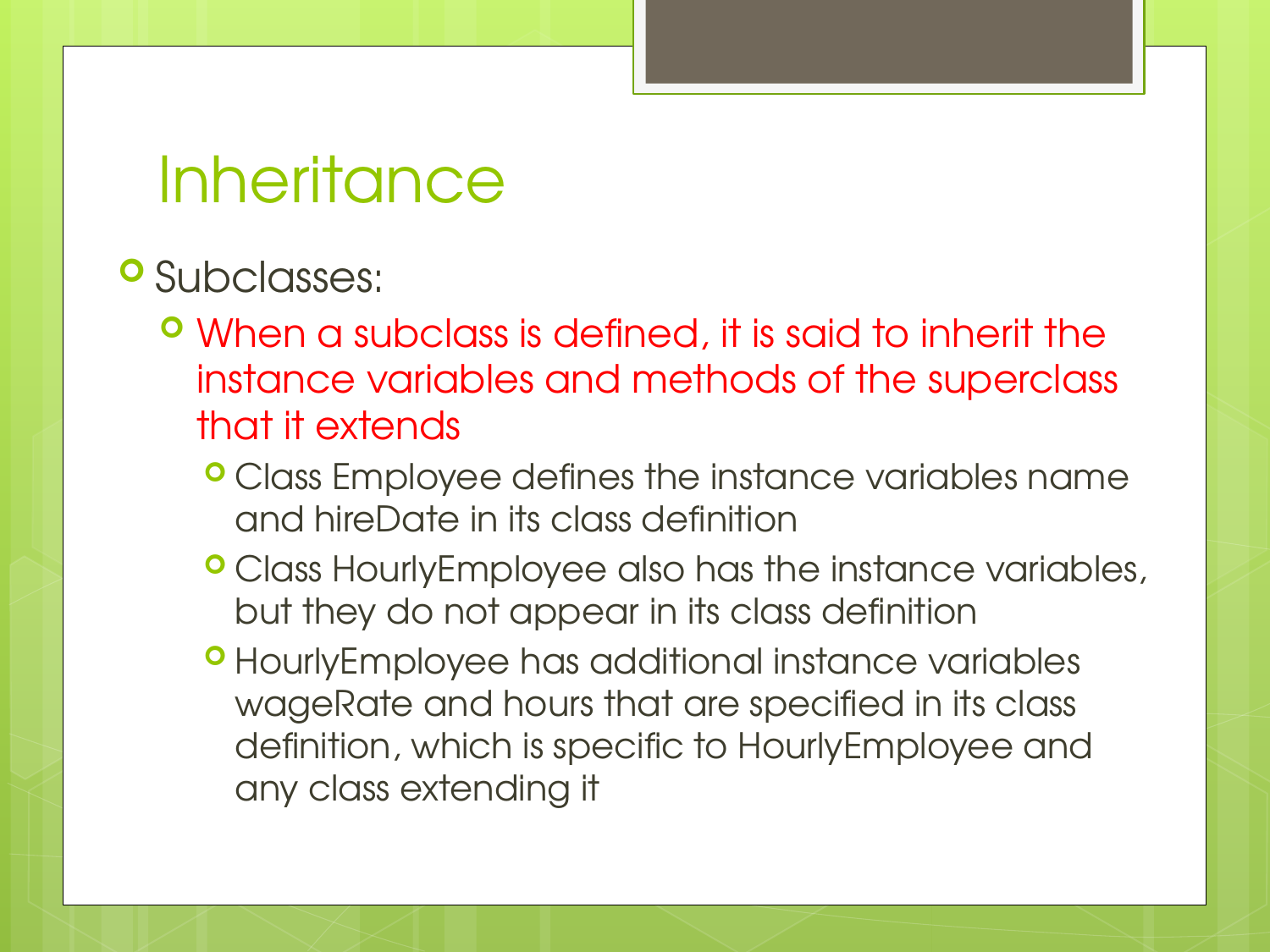

# Inheritance
Subclasses:
When a subclass is defined, it is said to inherit the instance variables and methods of the superclass that it extends
Class Employee defines the instance variables name and hireDate in its class definition
Class HourlyEmployee also has the instance variables, but they do not appear in its class definition
HourlyEmployee has additional instance variables wageRate and hours that are specified in its class definition, which is specific to HourlyEmployee and any class extending it